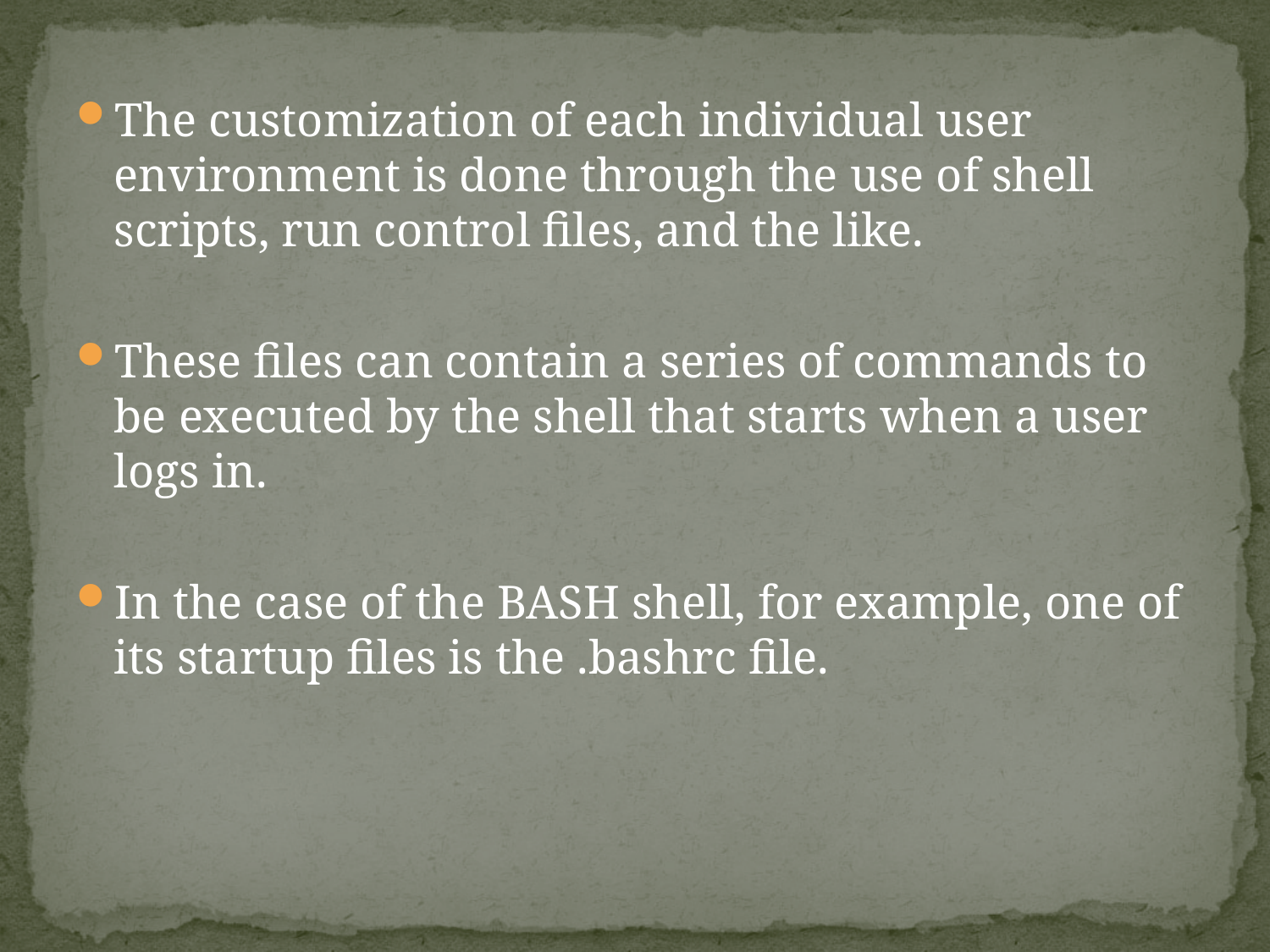

The customization of each individual user environment is done through the use of shell scripts, run control files, and the like.

These files can contain a series of commands to be executed by the shell that starts when a user logs in.

In the case of the BASH shell, for example, one of its startup files is the .bashrc file.